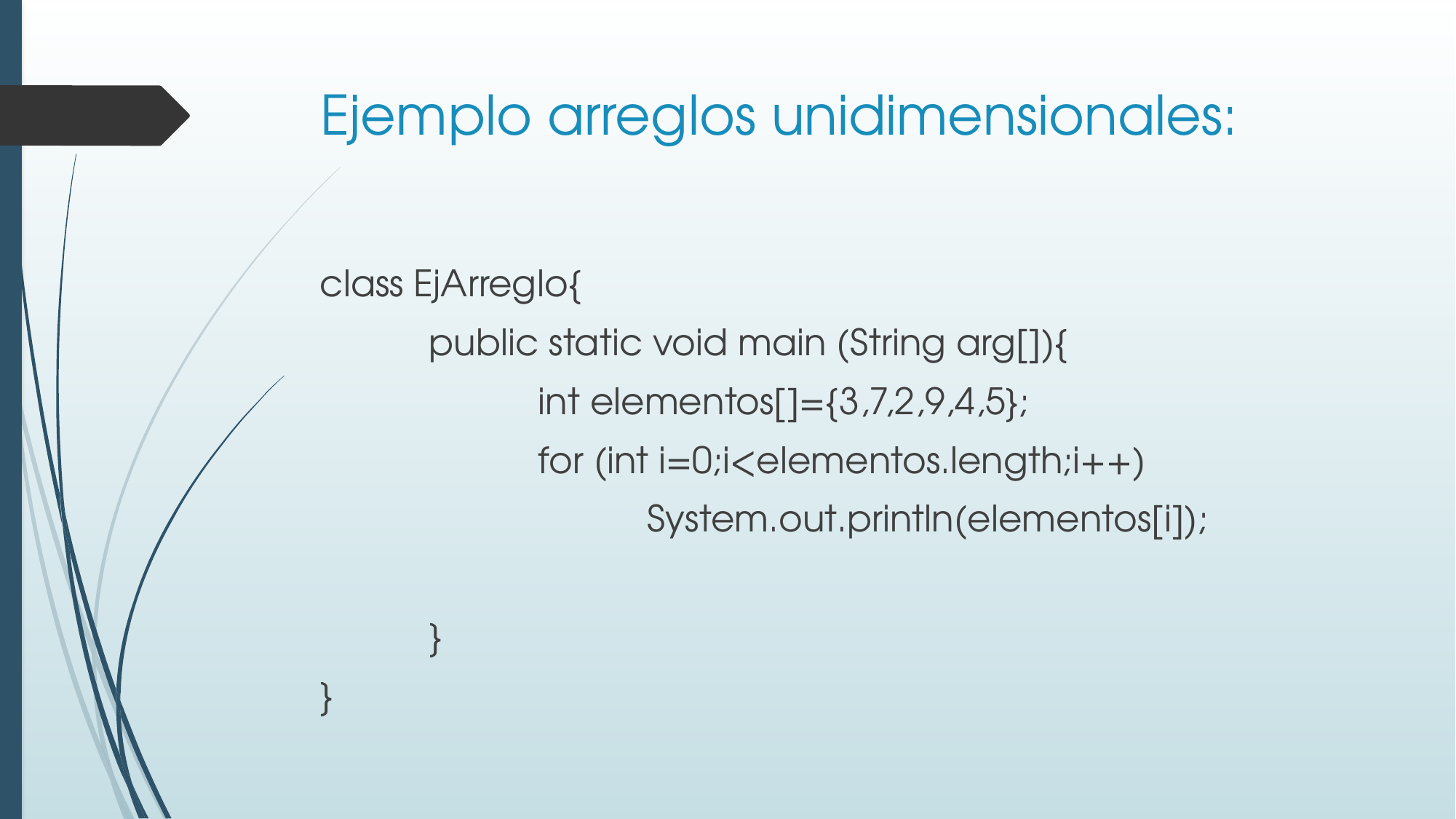

# Ejemplo arreglos unidimensionales:
class EjArreglo{
	public static void main (String arg[]){
		int elementos[]={3,7,2,9,4,5};
		for (int i=0;i<elementos.length;i++)
			System.out.println(elementos[i]);

	}
}